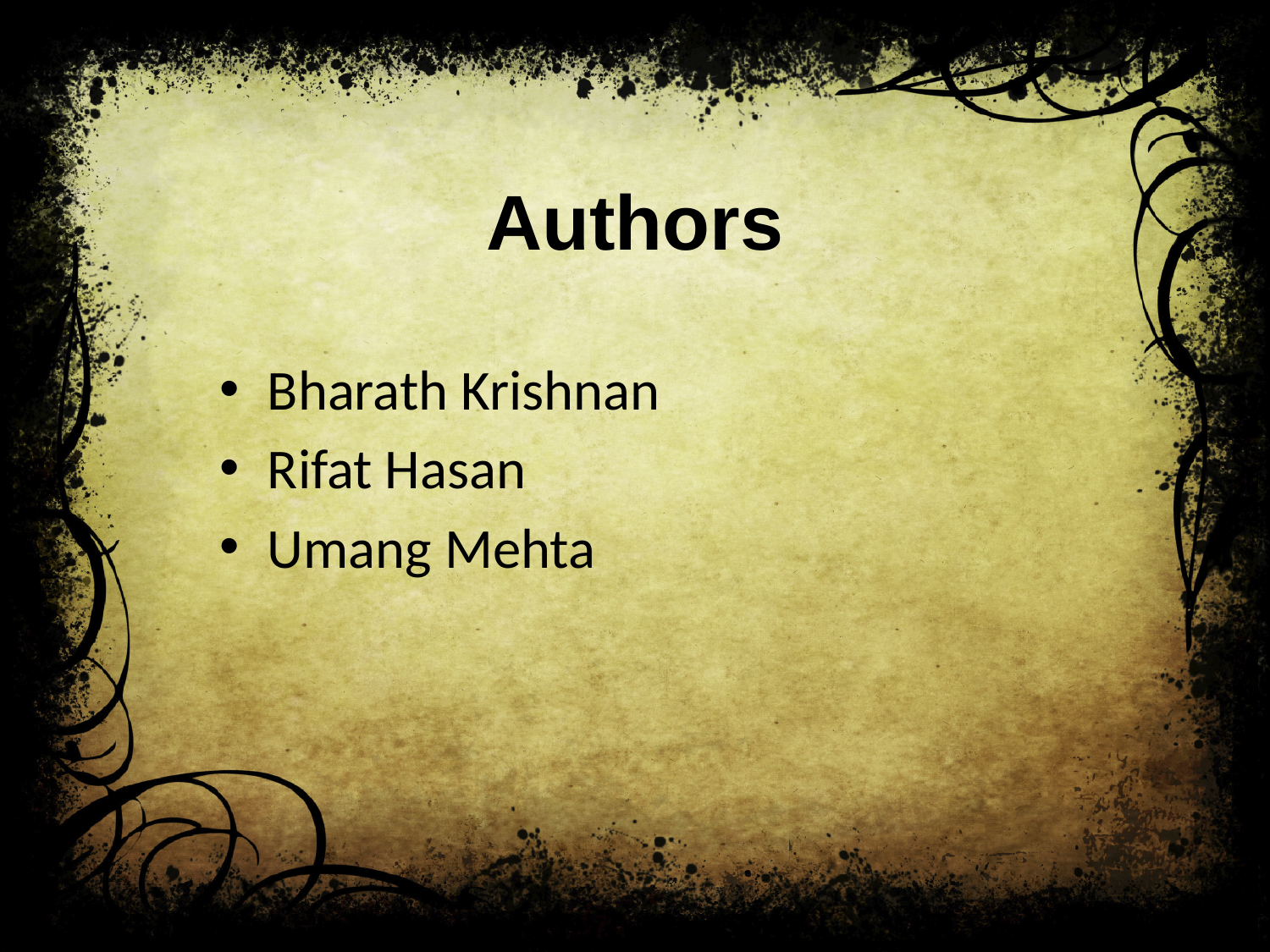

# Authors
Bharath Krishnan
Rifat Hasan
Umang Mehta